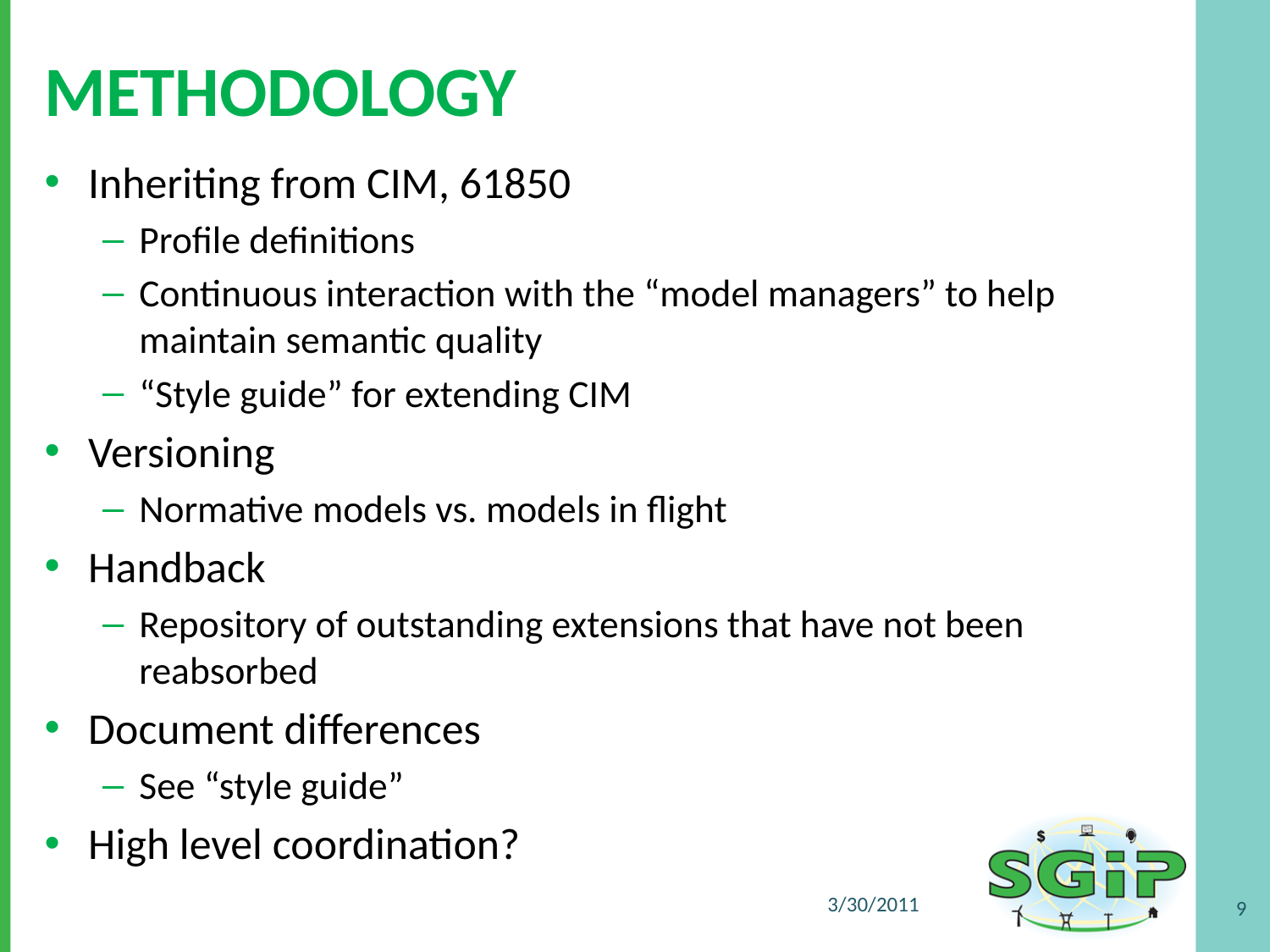

# Methodology
Inheriting from CIM, 61850
Profile definitions
Continuous interaction with the “model managers” to help maintain semantic quality
“Style guide” for extending CIM
Versioning
Normative models vs. models in flight
Handback
Repository of outstanding extensions that have not been reabsorbed
Document differences
See “style guide”
High level coordination?
3/30/2011
9